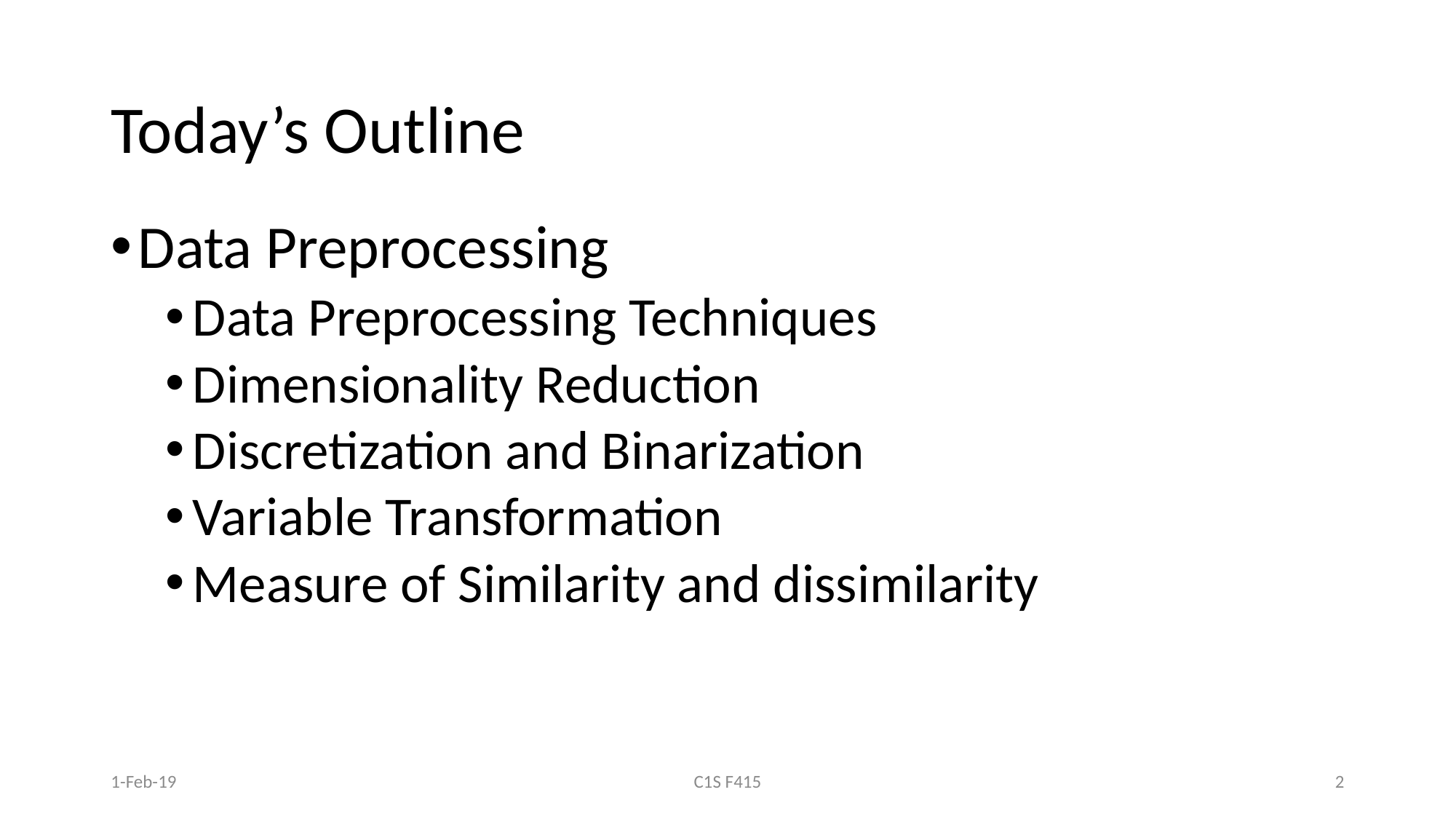

# Today’s Outline
Data Preprocessing
Data Preprocessing Techniques
Dimensionality Reduction
Discretization and Binarization
Variable Transformation
Measure of Similarity and dissimilarity

1-Feb-19
C1S F415
2